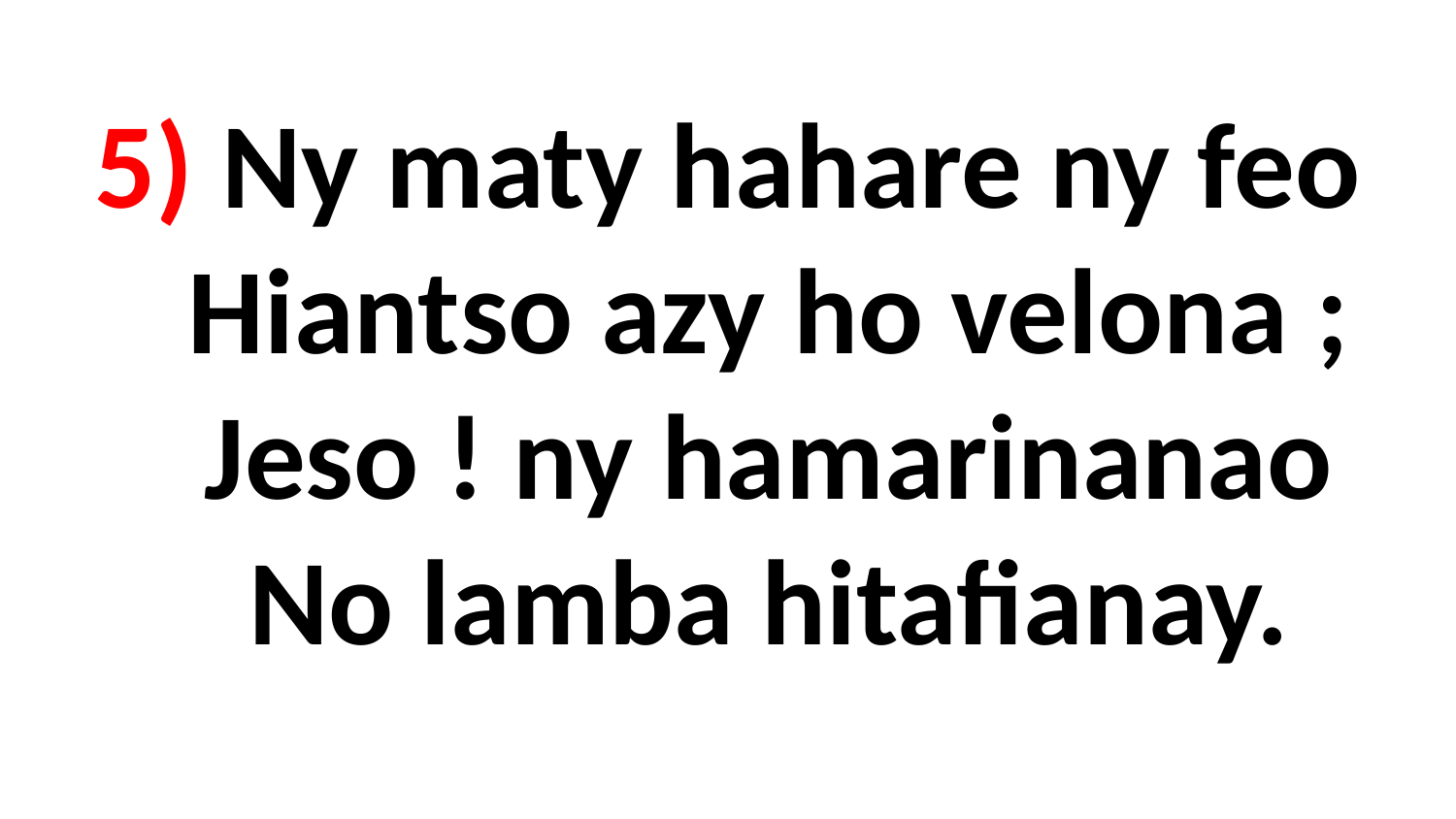

# 5) Ny maty hahare ny feo Hiantso azy ho velona ; Jeso ! ny hamarinanao No lamba hitafianay.